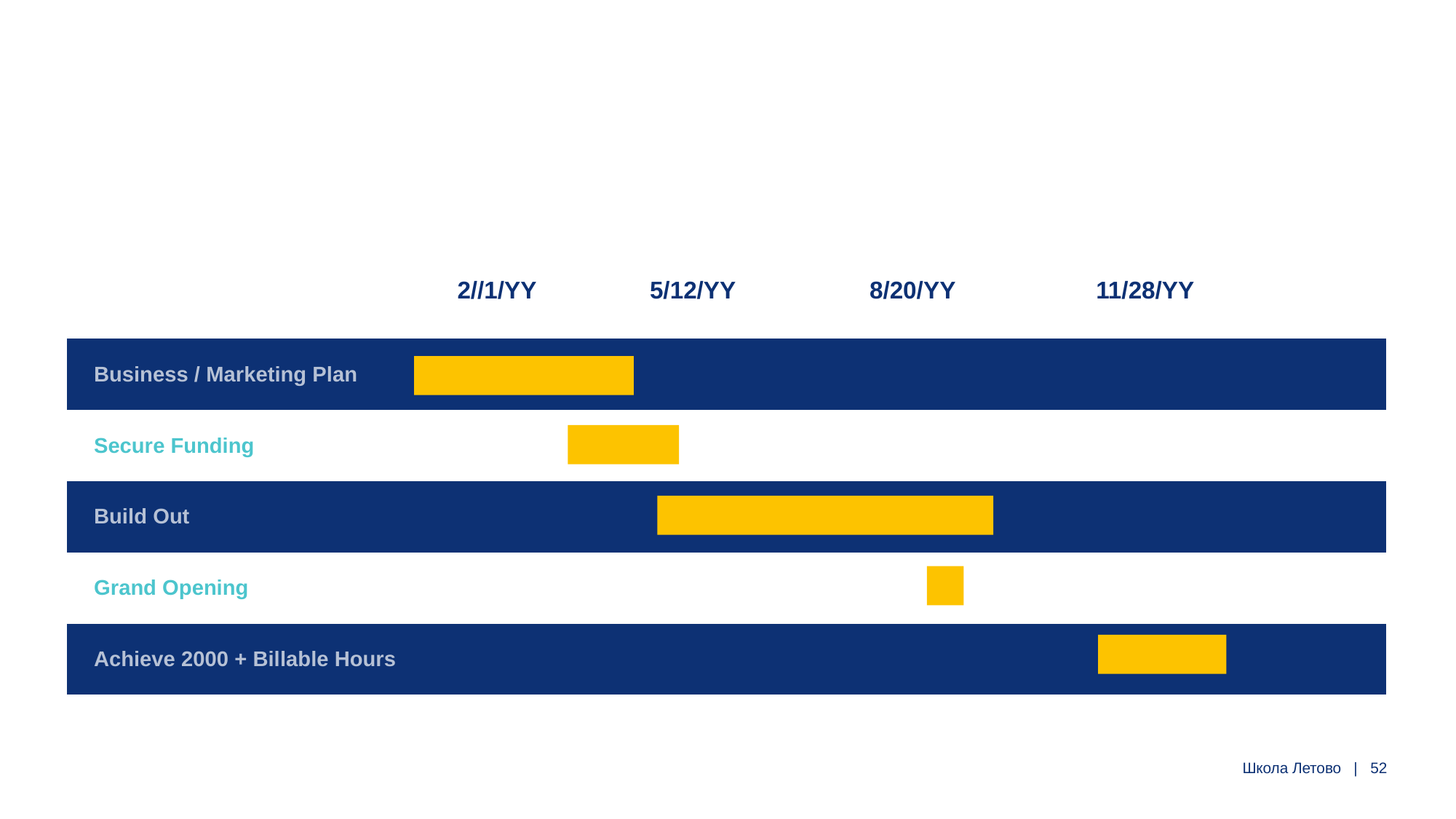

#
2//1/YY
5/12/YY
8/20/YY
11/28/YY
| Business / Marketing Plan |  |  |  |
| --- | --- | --- | --- |
| Secure Funding |  |  |  |
| Build Out |  |  |  |
| Grand Opening |  |  |  |
| Achieve 2000 + Billable Hours |  |  |  |